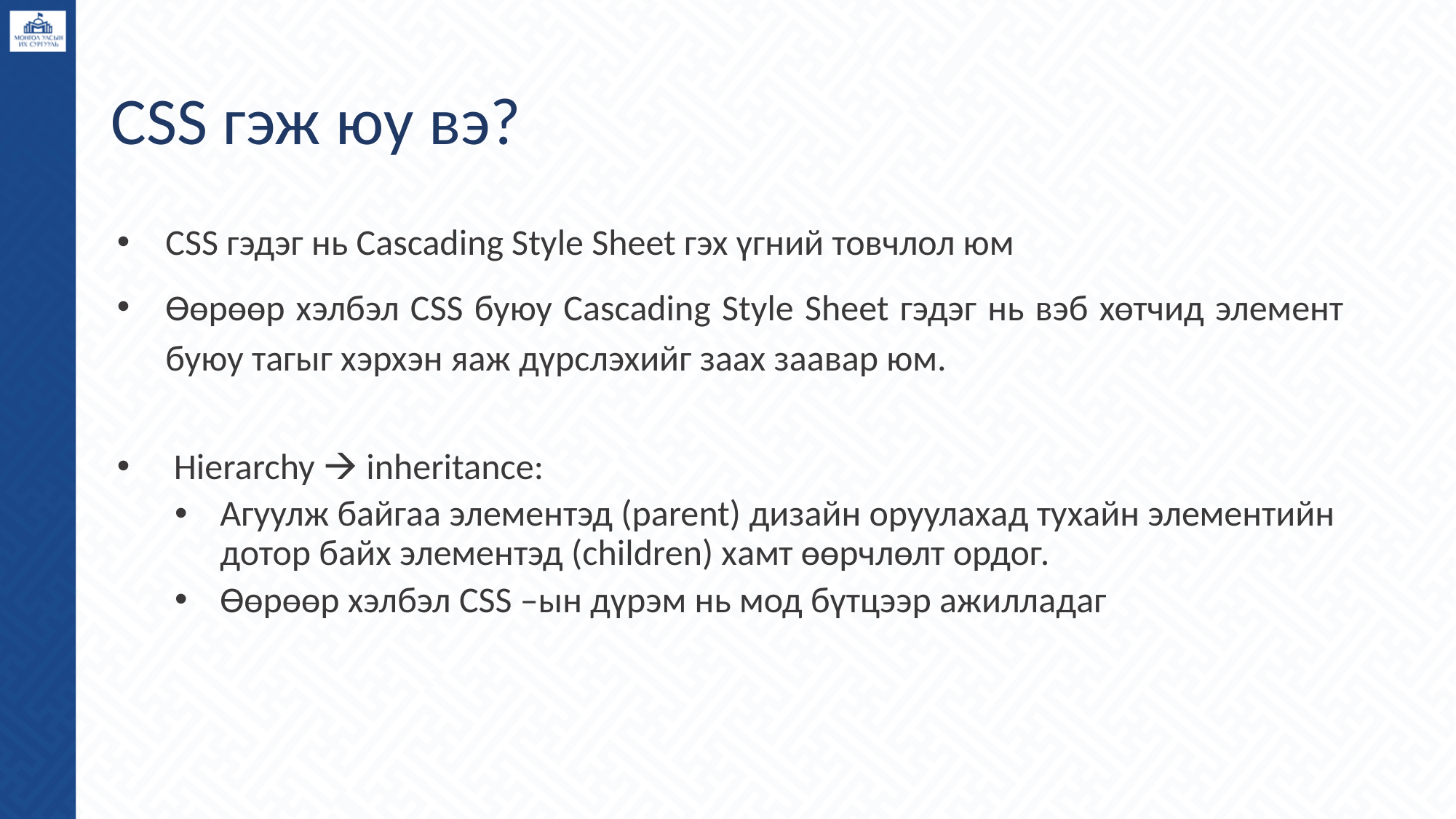

# CSS гэж юу вэ?
CSS гэдэг нь Cascading Style Sheet гэх үгний товчлол юм
Өөрөөр хэлбэл CSS буюу Cascading Style Sheet гэдэг нь вэб хөтчид элемент буюу тагыг хэрхэн яаж дүрслэхийг заах заавар юм.

 Hierarchy 🡪 inheritance:
Агуулж байгаа элементэд (parent) дизайн оруулахад тухайн элементийн дотор байх элементэд (children) хамт өөрчлөлт ордог.
Өөрөөр хэлбэл CSS –ын дүрэм нь мод бүтцээр ажилладаг